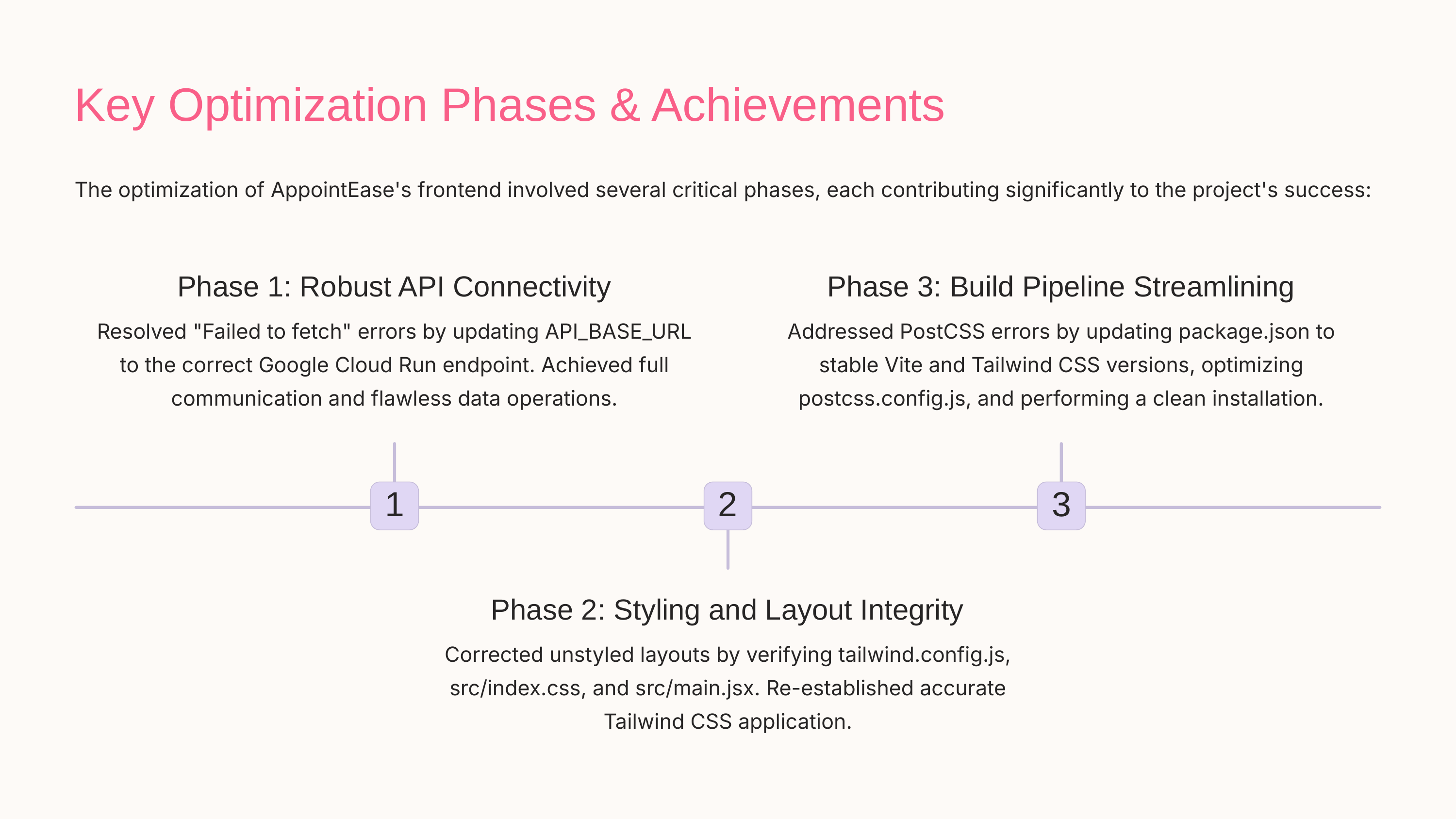

Key Optimization Phases & Achievements
The optimization of AppointEase's frontend involved several critical phases, each contributing significantly to the project's success:
Phase 1: Robust API Connectivity
Phase 3: Build Pipeline Streamlining
Resolved "Failed to fetch" errors by updating API_BASE_URL to the correct Google Cloud Run endpoint. Achieved full communication and flawless data operations.
Addressed PostCSS errors by updating package.json to stable Vite and Tailwind CSS versions, optimizing postcss.config.js, and performing a clean installation.

1
2
3

Phase 2: Styling and Layout Integrity
Corrected unstyled layouts by verifying tailwind.config.js, src/index.css, and src/main.jsx. Re-established accurate Tailwind CSS application.